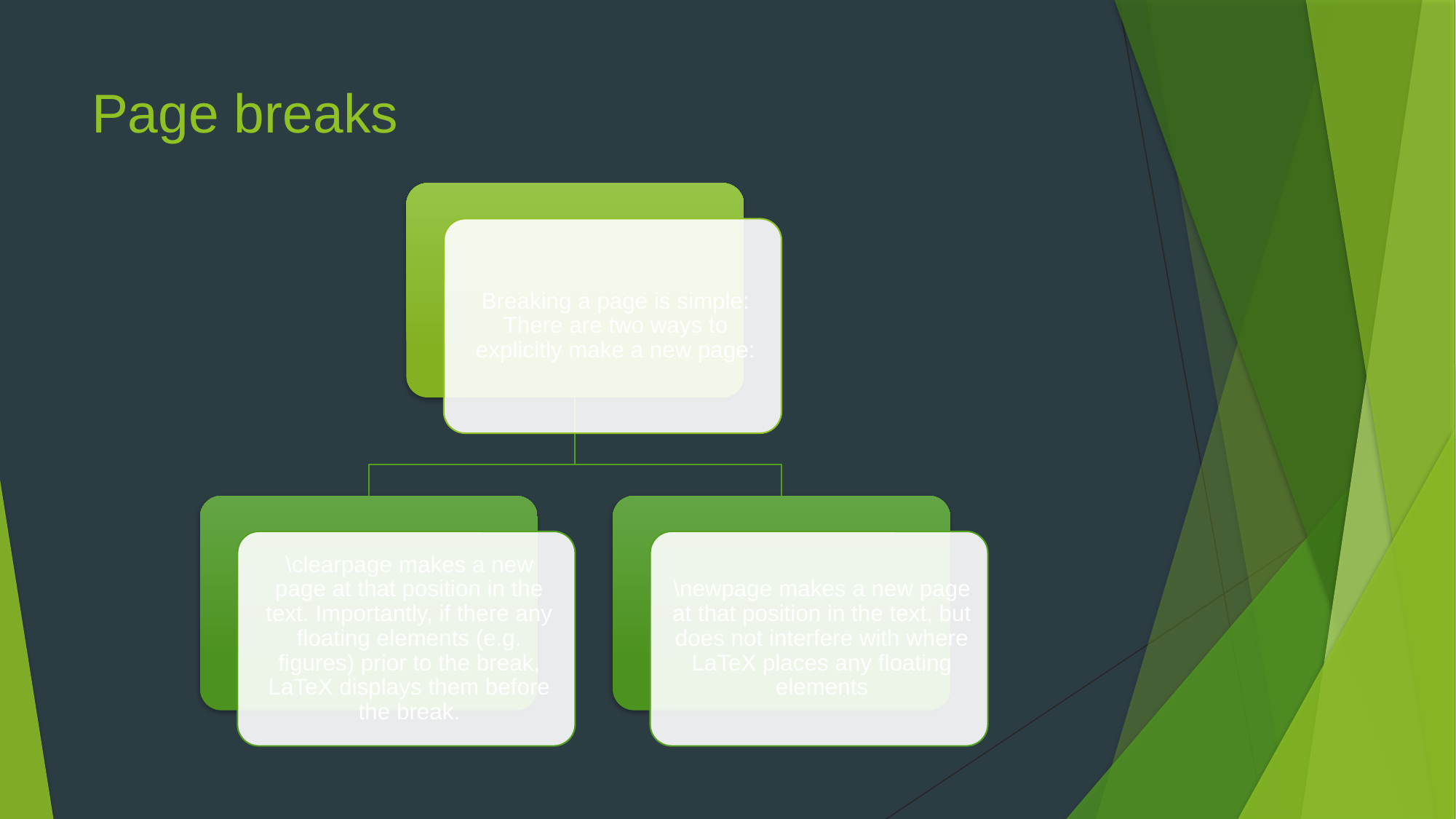

# Page breaks
Breaking a page is simple: There are two ways to explicitly make a new page:
\clearpage makes a new page at that position in the text. Importantly, if there any floating elements (e.g. figures) prior to the break, LaTeX displays them before the break.
\newpage makes a new page at that position in the text, but does not interfere with where LaTeX places any floating elements